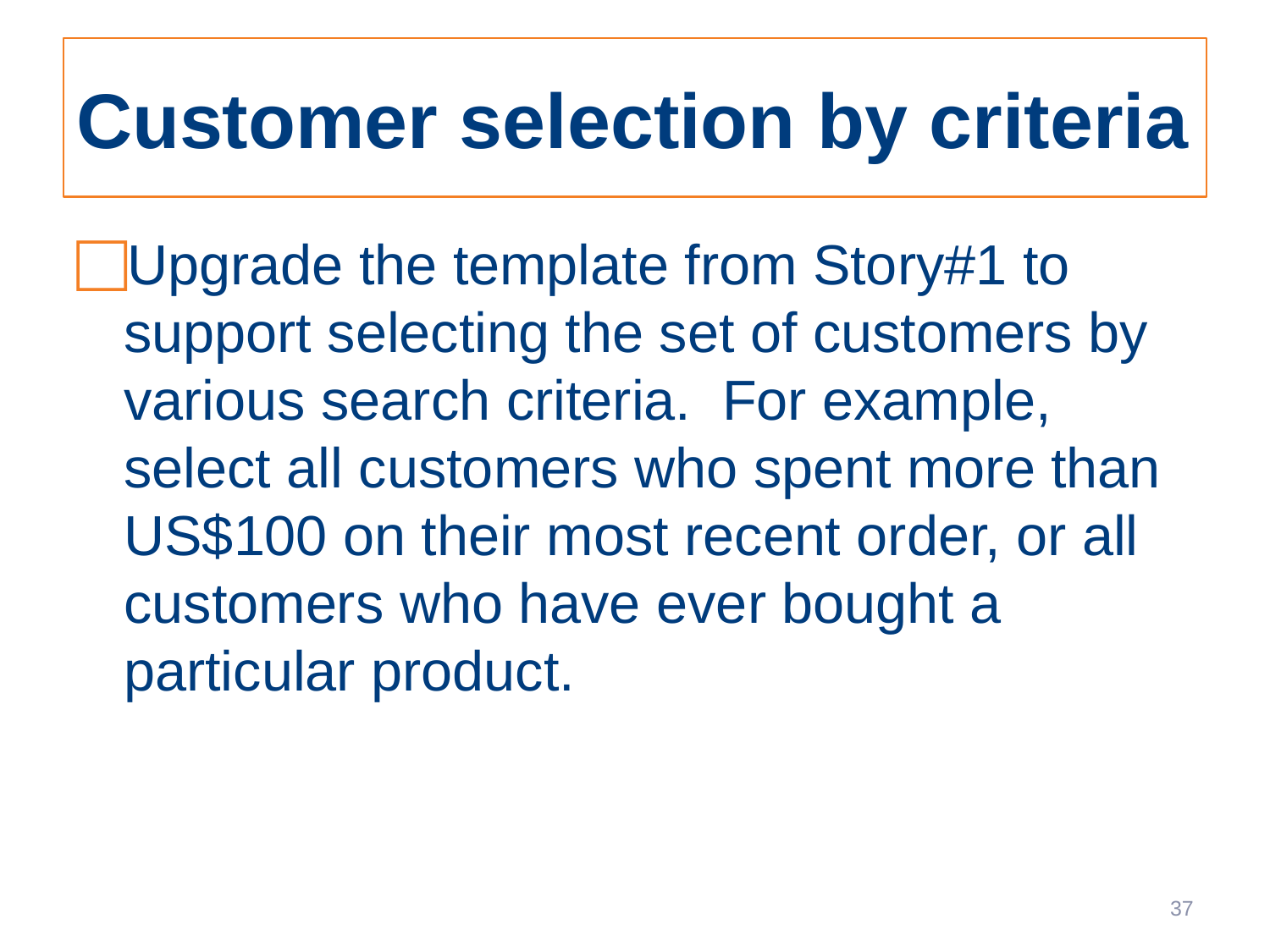

# Customer selection by criteria
Upgrade the template from Story#1 to support selecting the set of customers by various search criteria.  For example, select all customers who spent more than US$100 on their most recent order, or all customers who have ever bought a particular product.
37